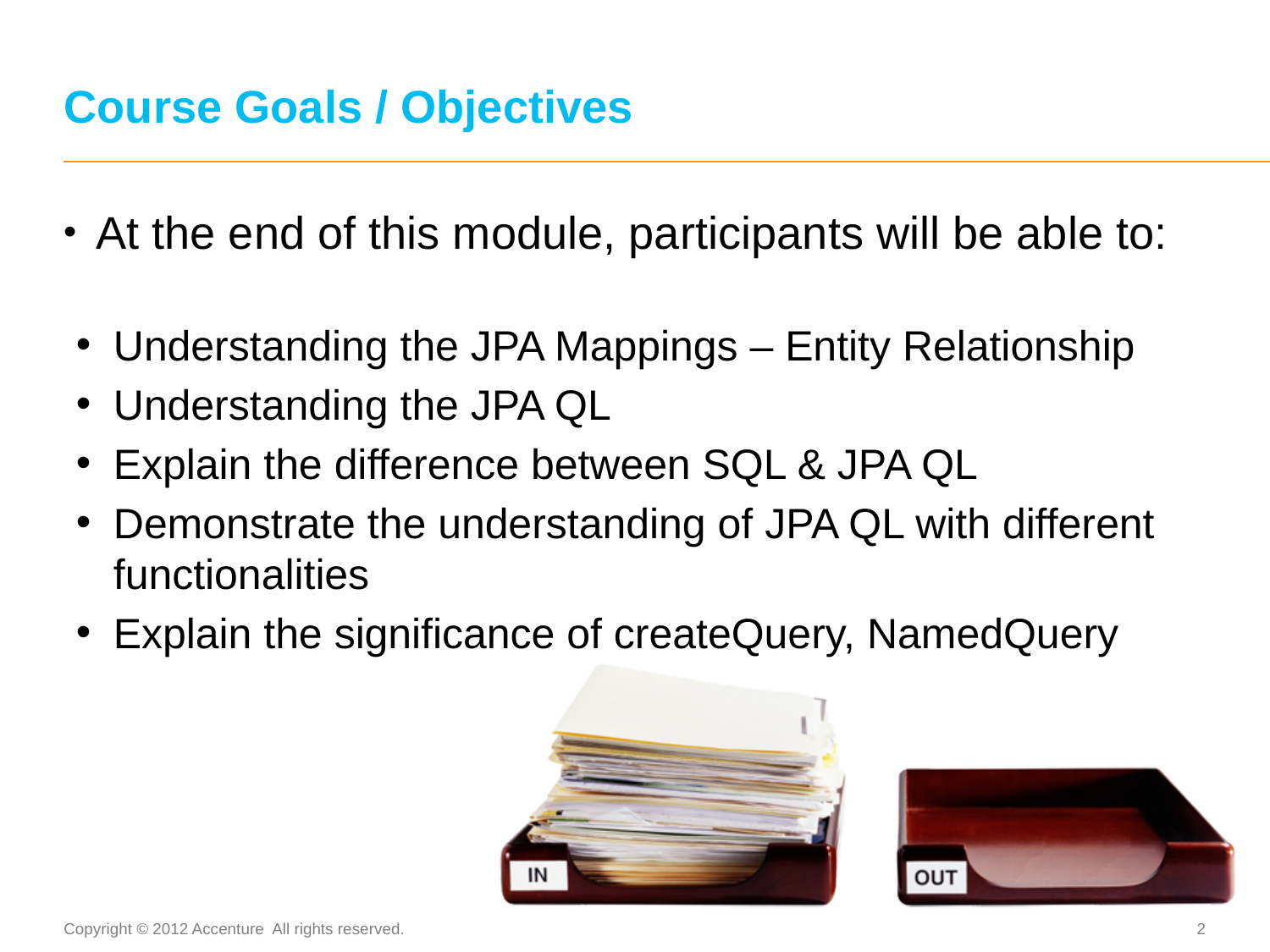

# Course Goals / Objectives
At the end of this module, participants will be able to:
Understanding the JPA Mappings – Entity Relationship
Understanding the JPA QL
Explain the difference between SQL & JPA QL
Demonstrate the understanding of JPA QL with different functionalities
Explain the significance of createQuery, NamedQuery